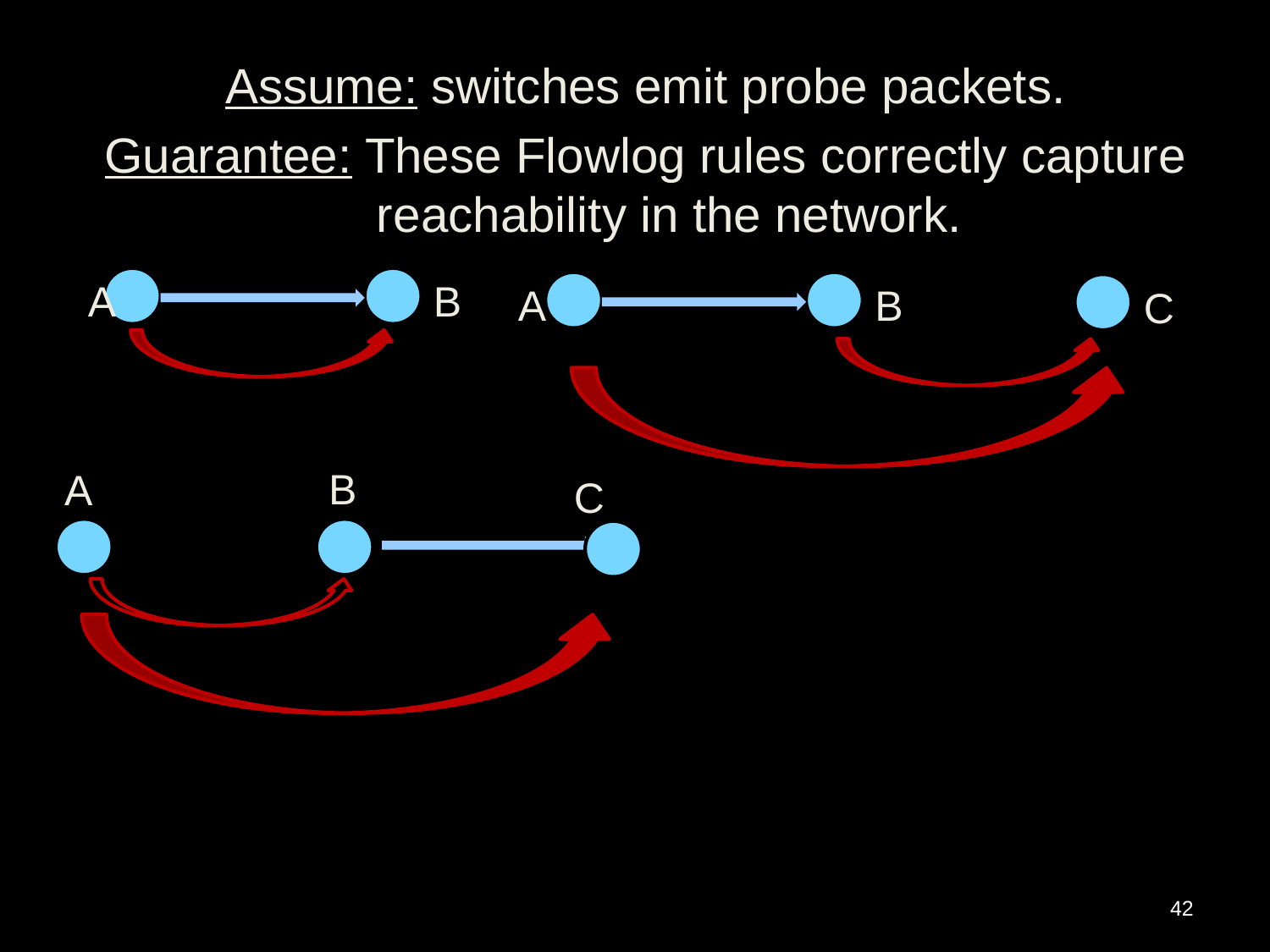

Assume: switches emit probe packets.
Guarantee: These Flowlog rules correctly capture reachability in the network.
A

B

A

B

C

B
A
C

42